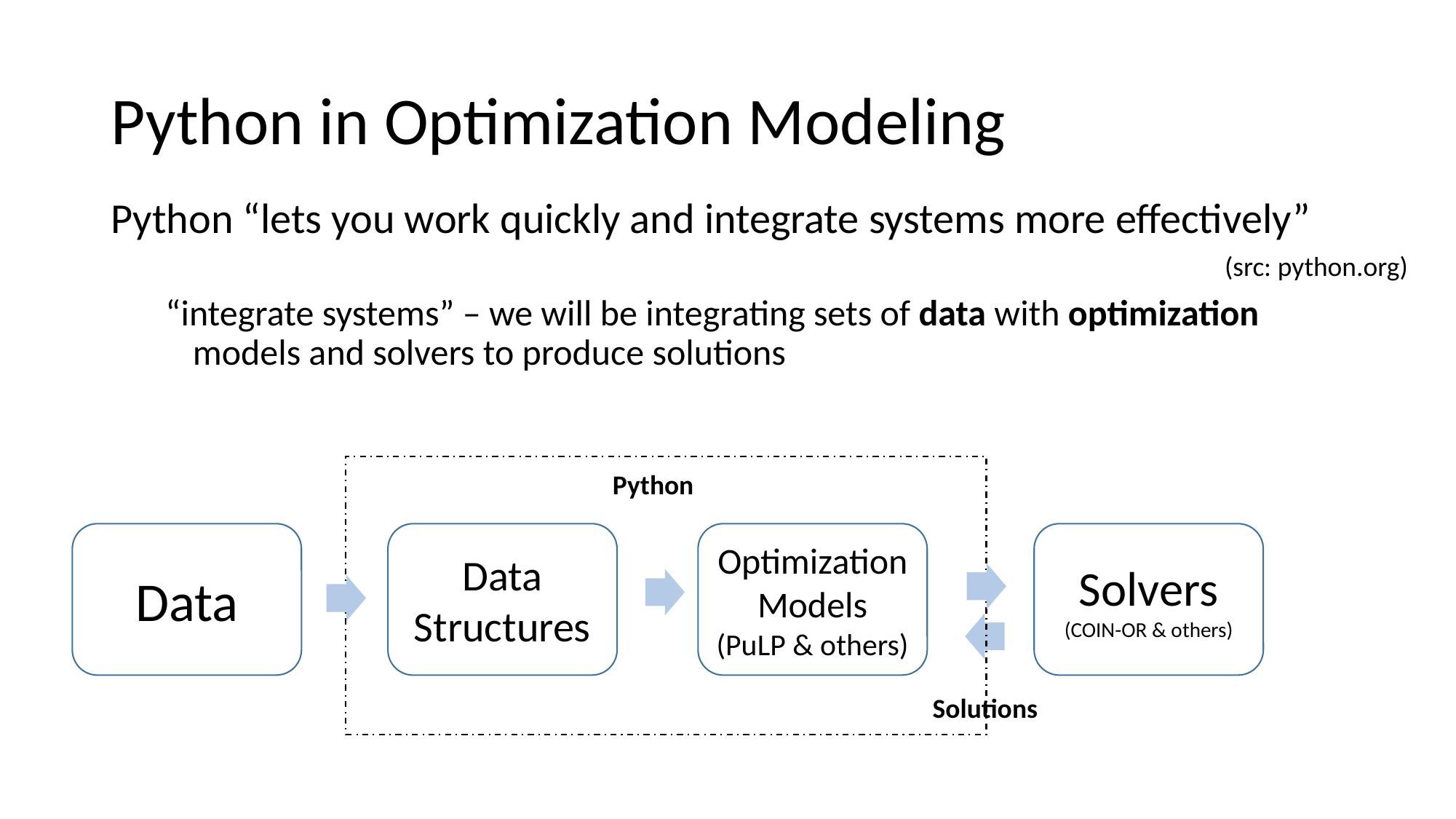

# Python in Optimization Modeling
Python “lets you work quickly and integrate systems more effectively”

“integrate systems” – we will be integrating sets of data with optimization models and solvers to produce solutions
(src: python.org)

Python
Data
Data
Structures
Optimization Models
(PuLP & others)
Solvers
(COIN-OR & others)

Solutions